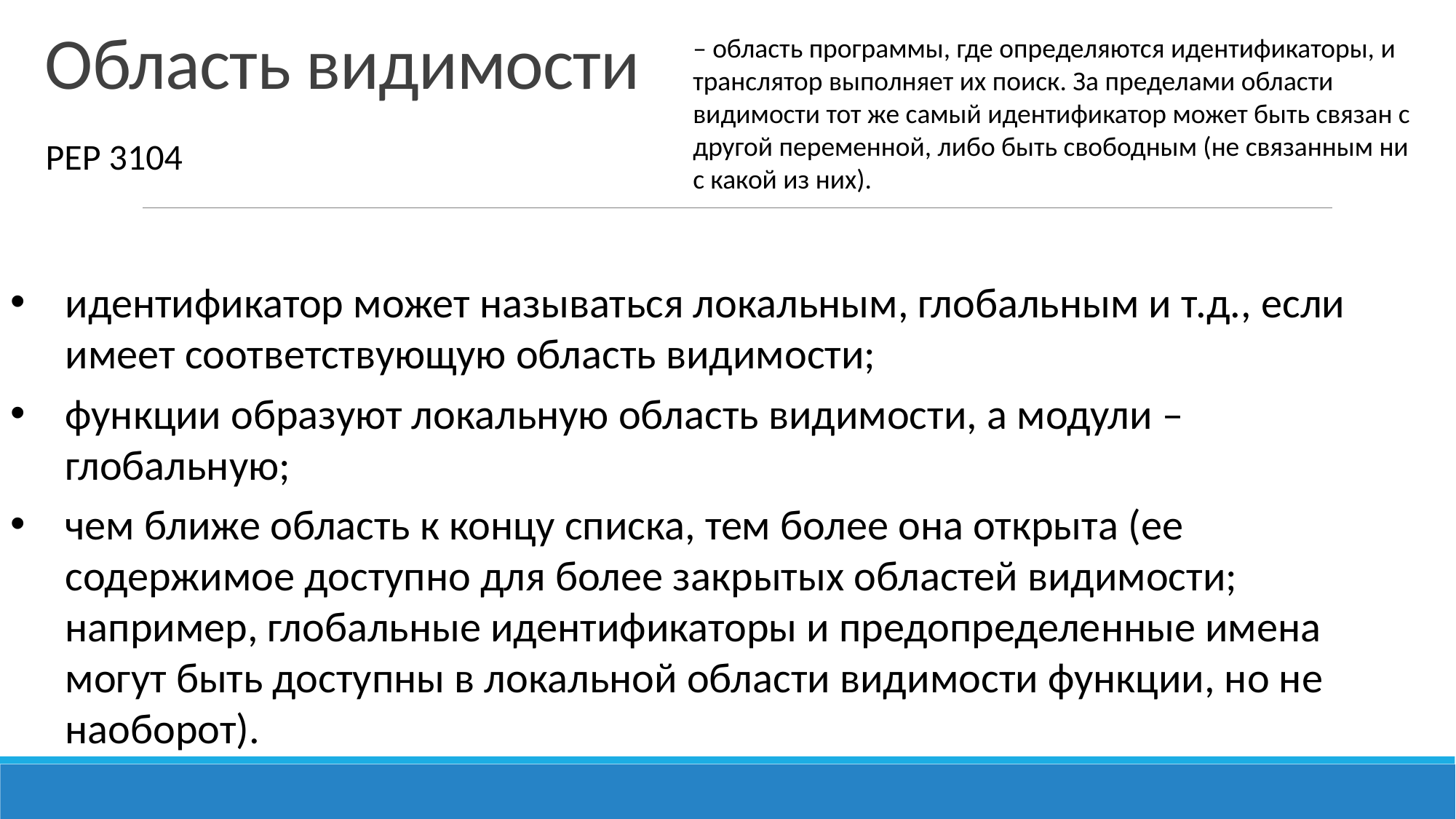

# Область видимости
– область программы, где определяются идентификаторы, и транслятор выполняет их поиск. За пределами области видимости тот же самый идентификатор может быть связан с другой переменной, либо быть свободным (не связанным ни с какой из них).
PEP 3104
идентификатор может называться локальным, глобальным и т.д., если имеет соответствующую область видимости;
функции образуют локальную область видимости, а модули – глобальную;
чем ближе область к концу списка, тем более она открыта (ее содержимое доступно для более закрытых областей видимости; например, глобальные идентификаторы и предопределенные имена могут быть доступны в локальной области видимости функции, но не наоборот).